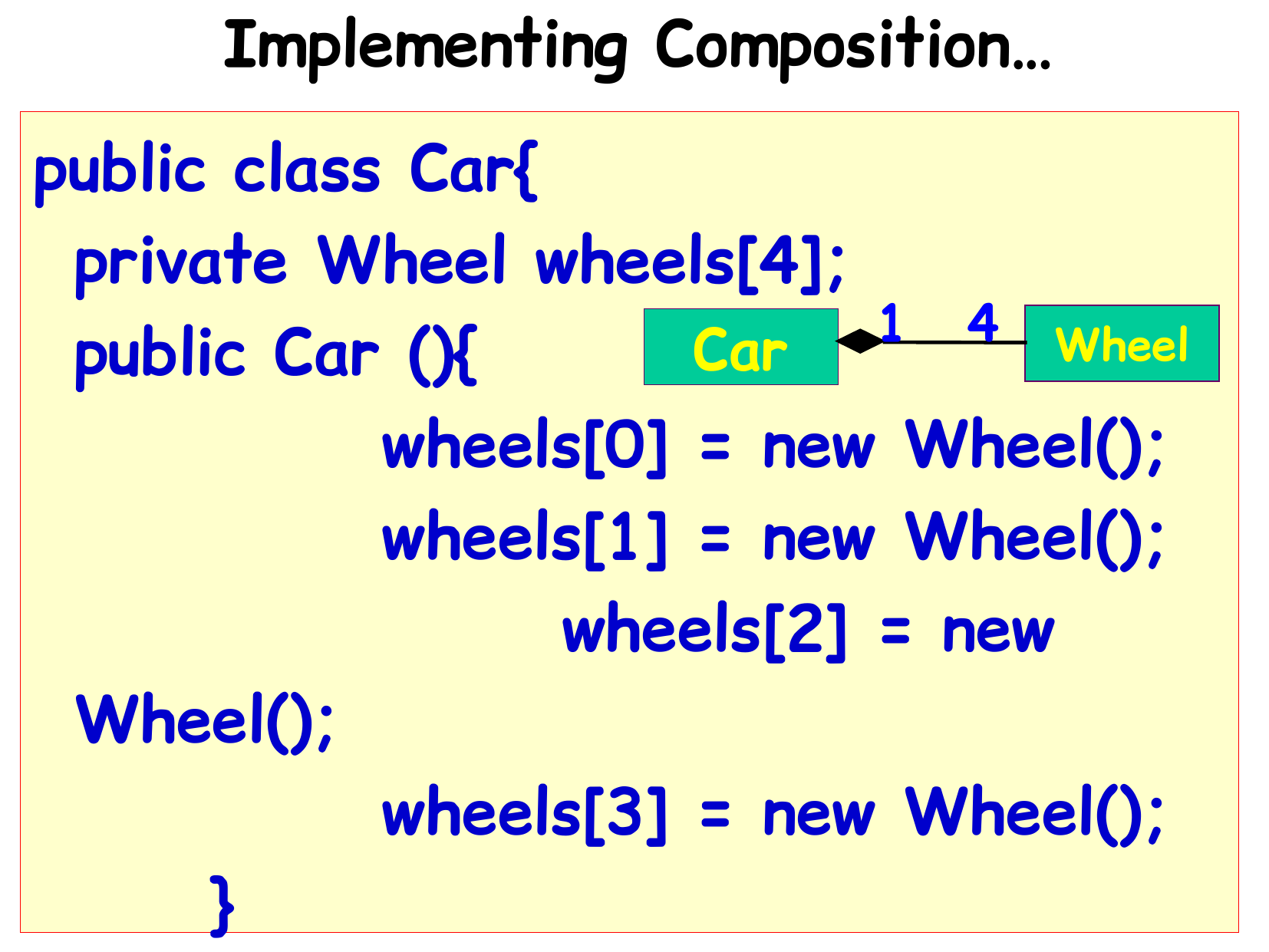

# Implementing Composition…
public class Car{
private Wheel wheels[4];
public Car (){
	       wheels[0] = new Wheel();
	       wheels[1] = new Wheel();
				 wheels[2] = new Wheel();
	       wheels[3] = new Wheel();
     }
}
1
4
Wheel
Car